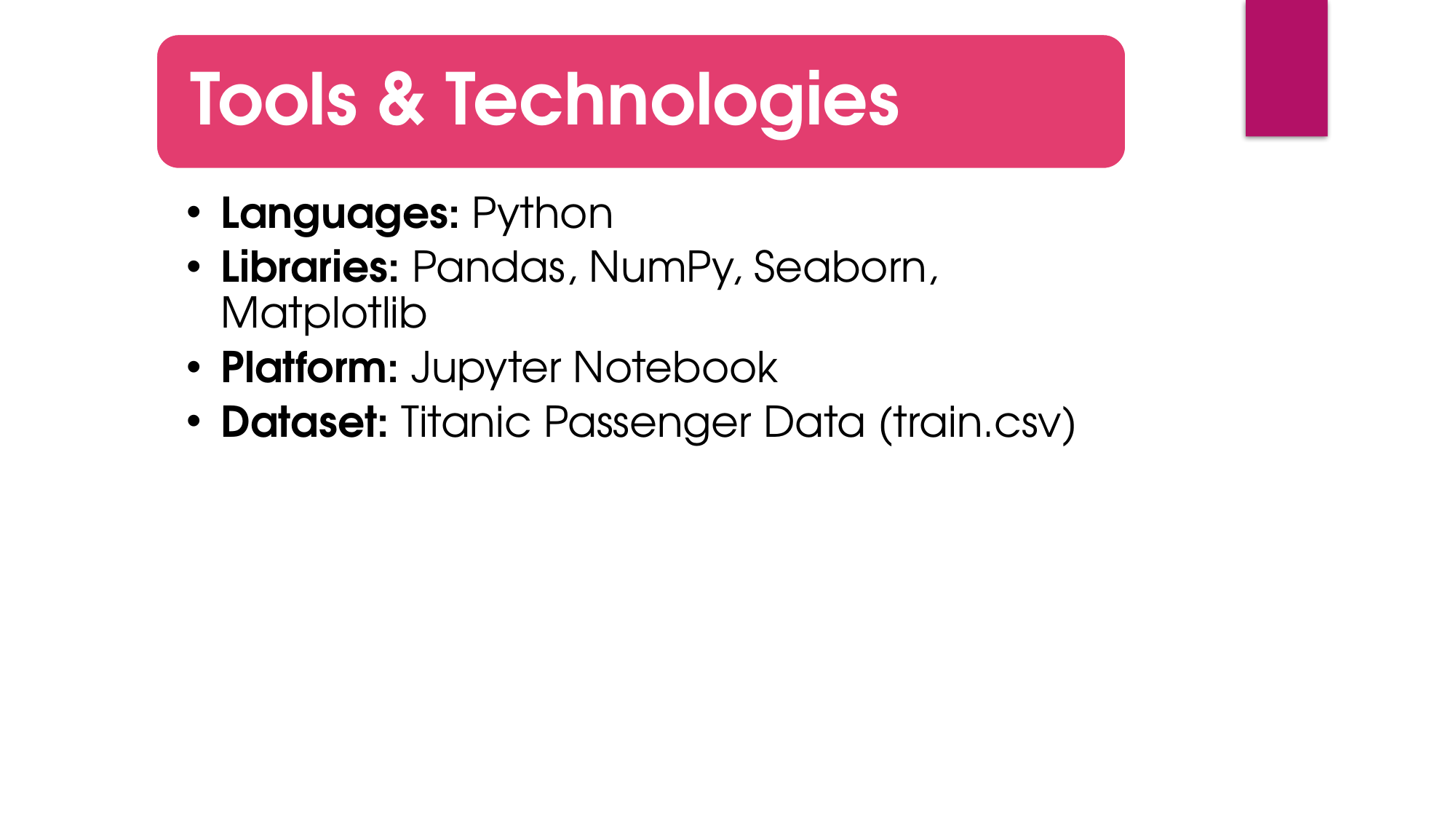

Tools & Technologies
Languages: Python
Libraries: Pandas, NumPy, Seaborn, Matplotlib
Platform: Jupyter Notebook
Dataset: Titanic Passenger Data (train.csv)